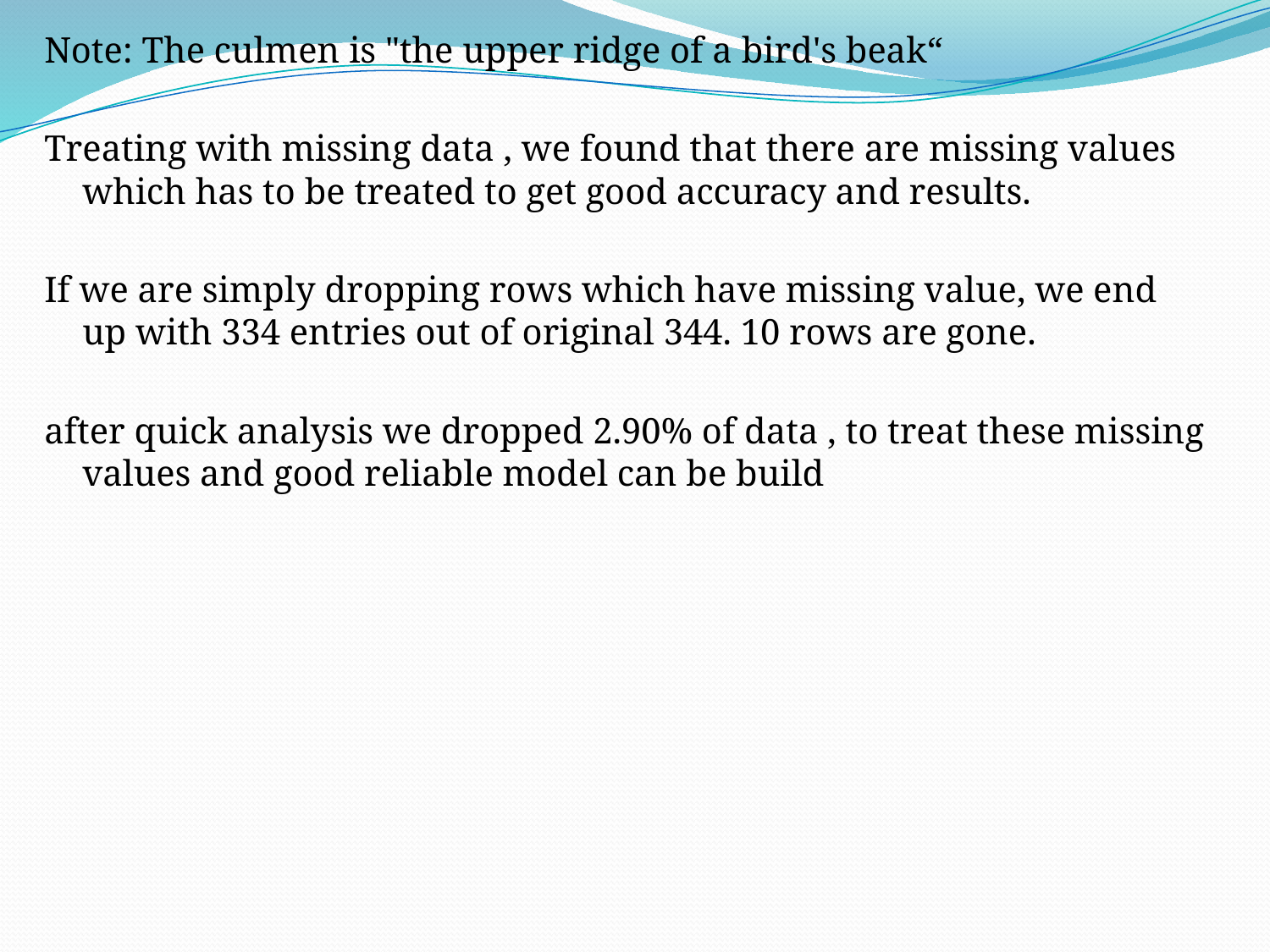

Note: The culmen is "the upper ridge of a bird's beak“

Treating with missing data , we found that there are missing values which has to be treated to get good accuracy and results.

If we are simply dropping rows which have missing value, we end up with 334 entries out of original 344. 10 rows are gone.

after quick analysis we dropped 2.90% of data , to treat these missing values and good reliable model can be build